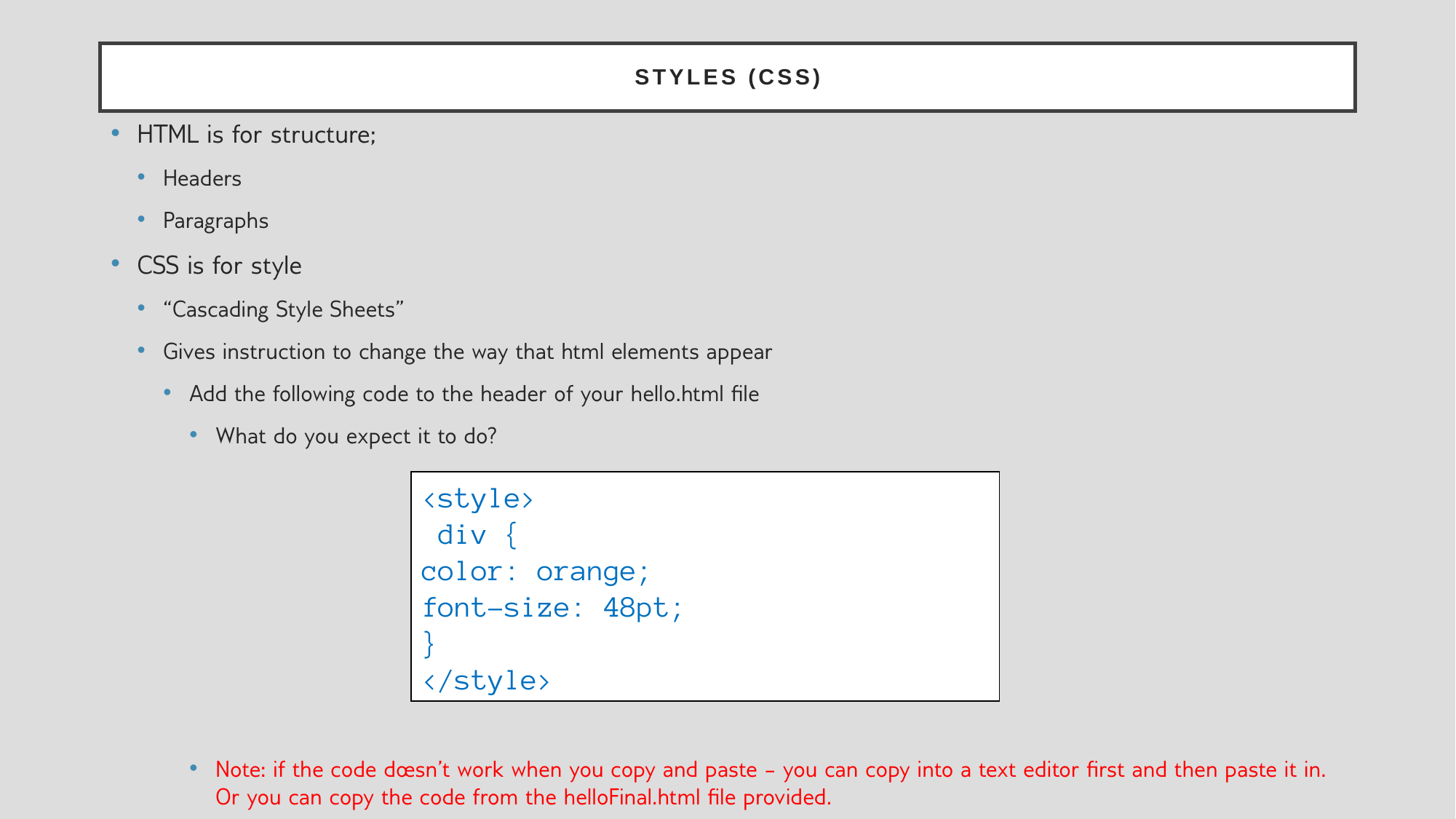

# Styles (CSS)
HTML is for structure;
Headers
Paragraphs
CSS is for style
“Cascading Style Sheets”
Gives instruction to change the way that html elements appear
Add the following code to the header of your hello.html file
What do you expect it to do?

Note: if the code doesn’t work when you copy and paste – you can copy into a text editor first and then paste it in.  Or you can copy the code from the helloFinal.html file provided.

<style>
 div {
color: orange;
font-size: 48pt;
}
</style>